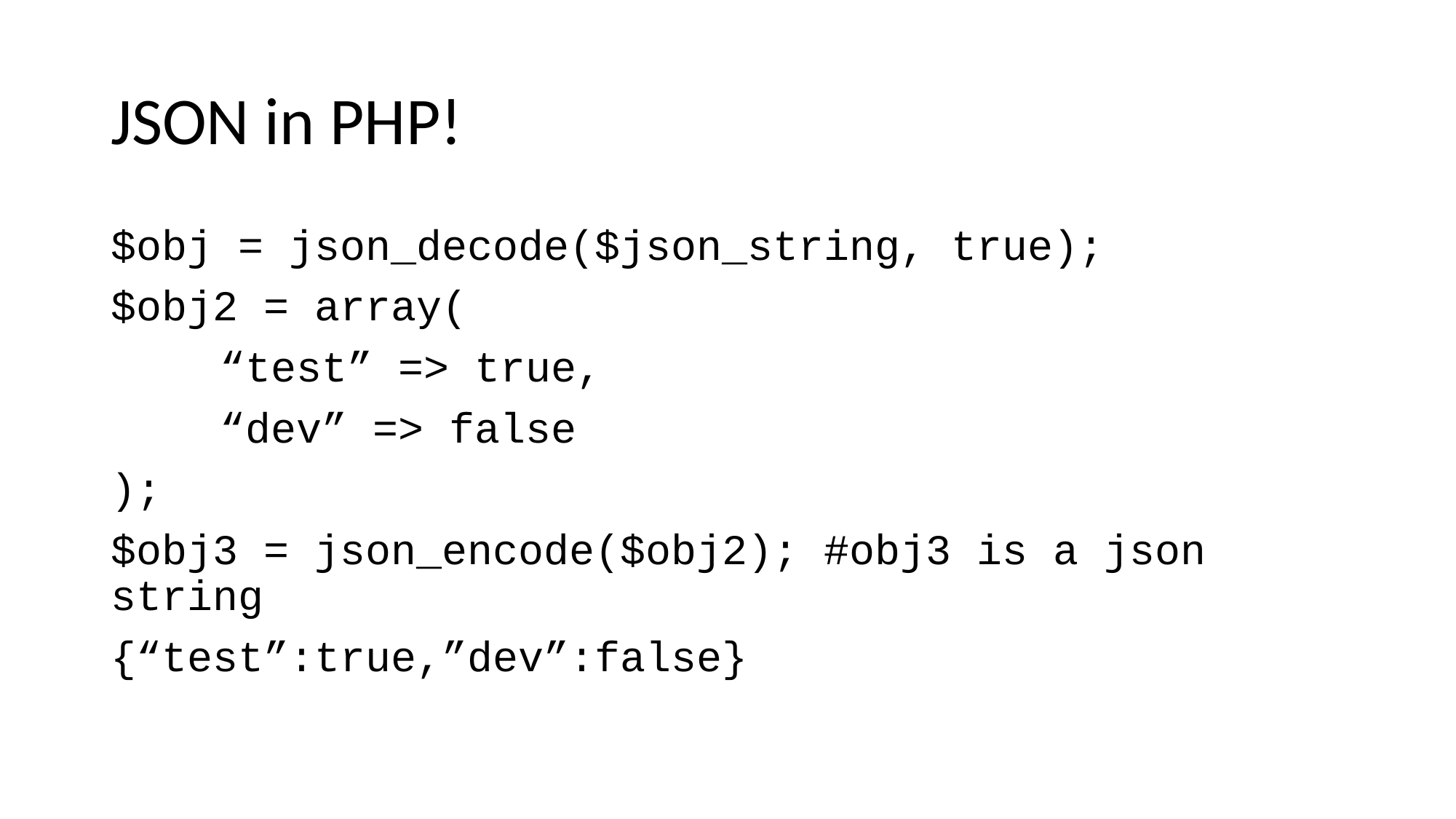

JSON in PHP!
$obj = json_decode($json_string, true);
$obj2 = array(
	“test” => true,
	“dev” => false
);
$obj3 = json_encode($obj2); #obj3 is a json string
{“test”:true,”dev”:false}